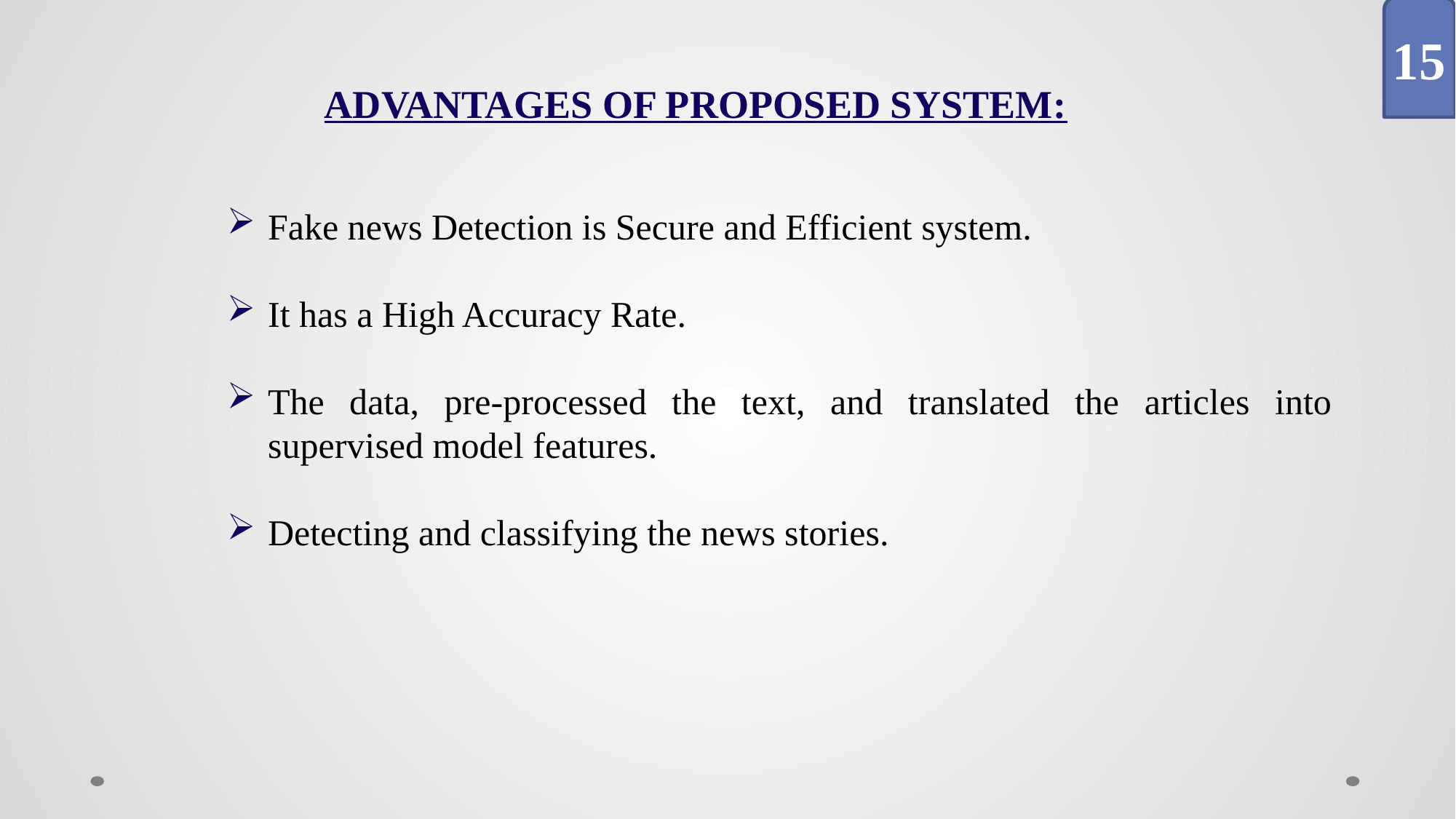

15
ADVANTAGES OF PROPOSED SYSTEM:

Fake news Detection is Secure and Efficient system.

It has a High Accuracy Rate.

The data, pre-processed the text, and translated the articles into supervised model features.

Detecting and classifying the news stories.